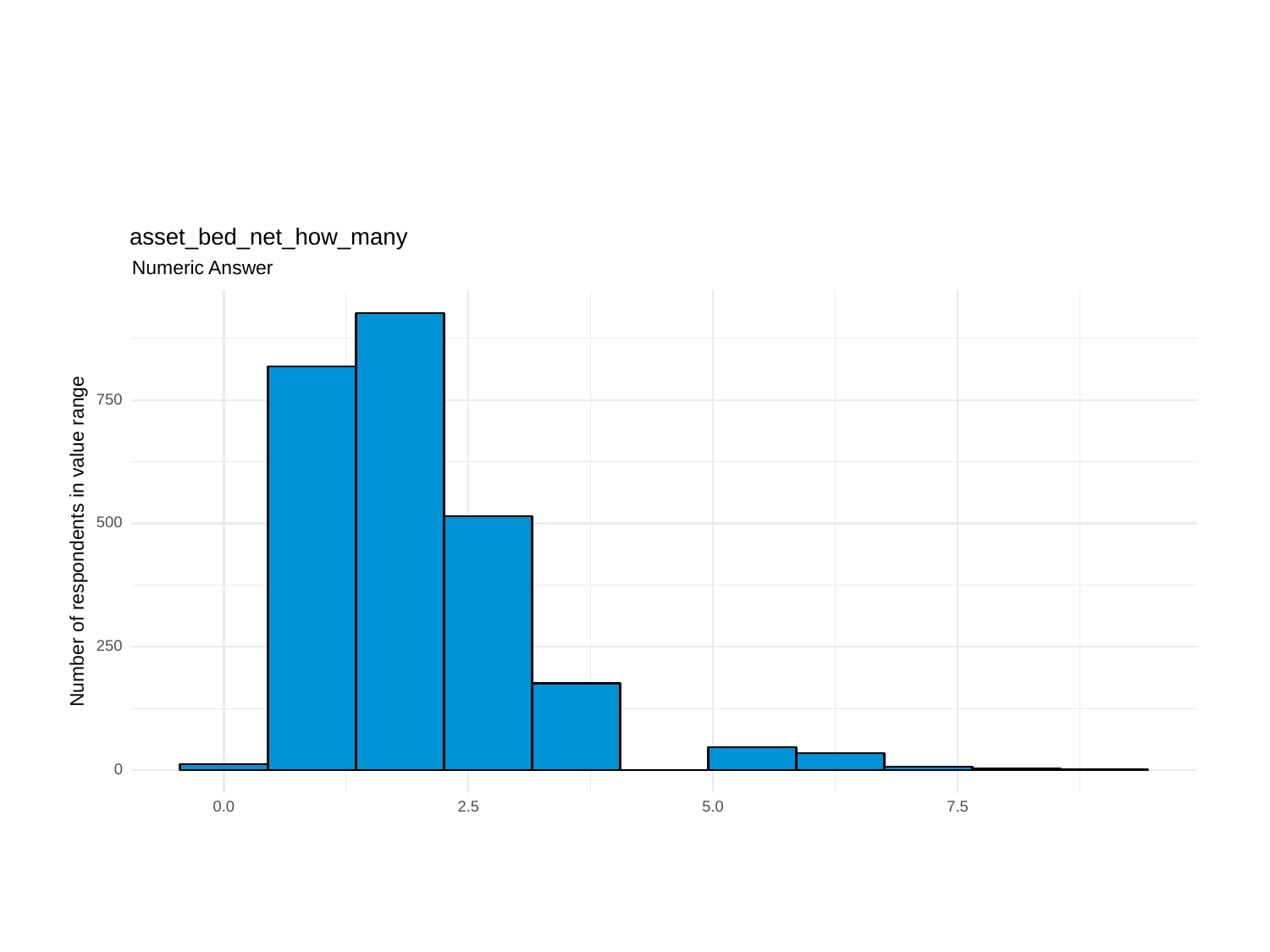

asset_bed_net_how_many
Numeric Answer

750

500

Number of respondents in value range

250

0

0.0
2.5
5.0
7.5